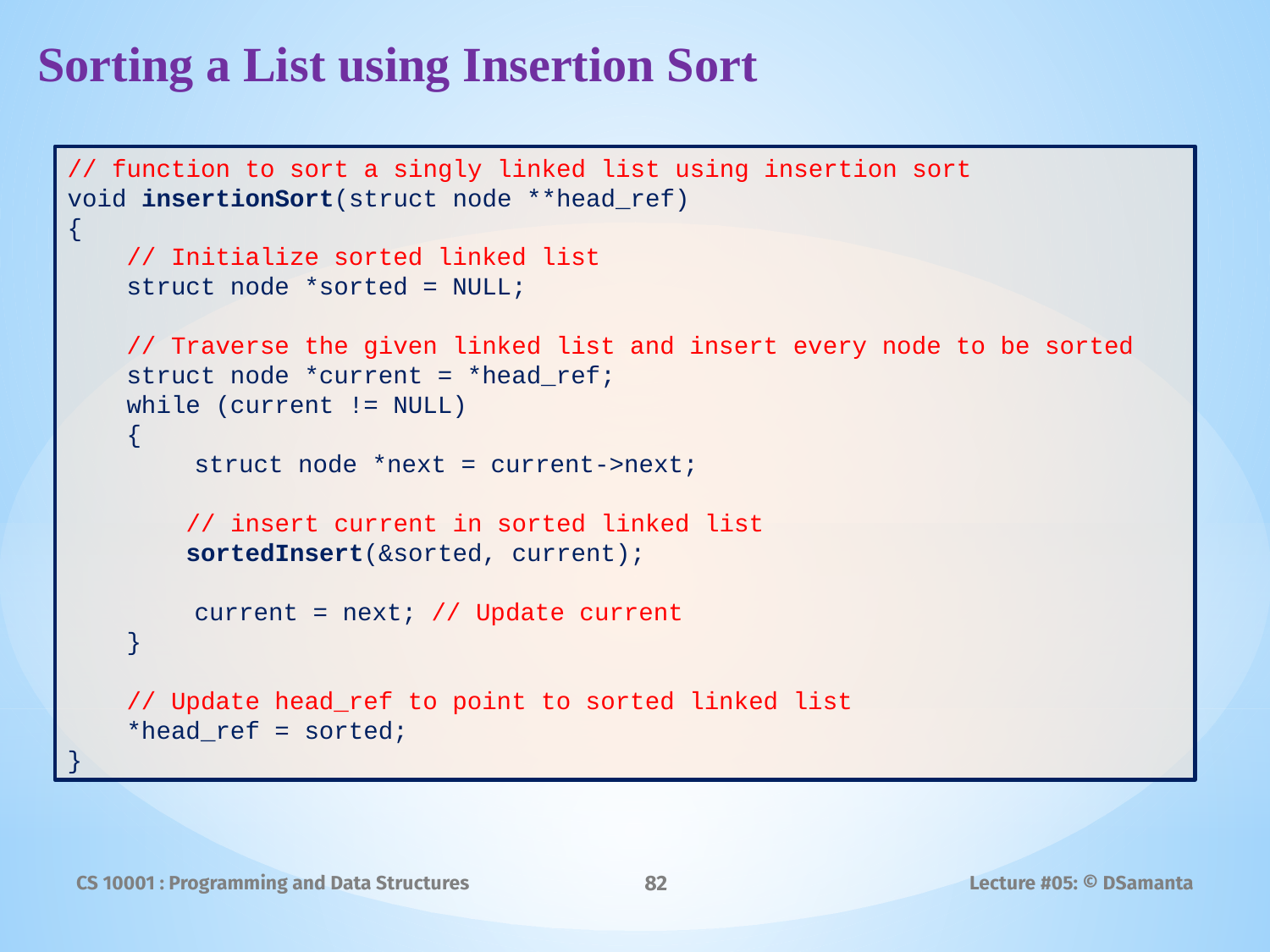

# Sorting a List using Insertion Sort
// function to sort a singly linked list using insertion sort
void insertionSort(struct node **head_ref)
{
    // Initialize sorted linked list
    struct node *sorted = NULL;

    // Traverse the given linked list and insert every node to be sorted
    struct node *current = *head_ref;
    while (current != NULL)
    {
	struct node *next = current->next;

        // insert current in sorted linked list
        sortedInsert(&sorted, current);

	current = next; // Update current
    }

    // Update head_ref to point to sorted linked list
    *head_ref = sorted;
}
CS 10001 : Programming and Data Structures
82
Lecture #05: © DSamanta